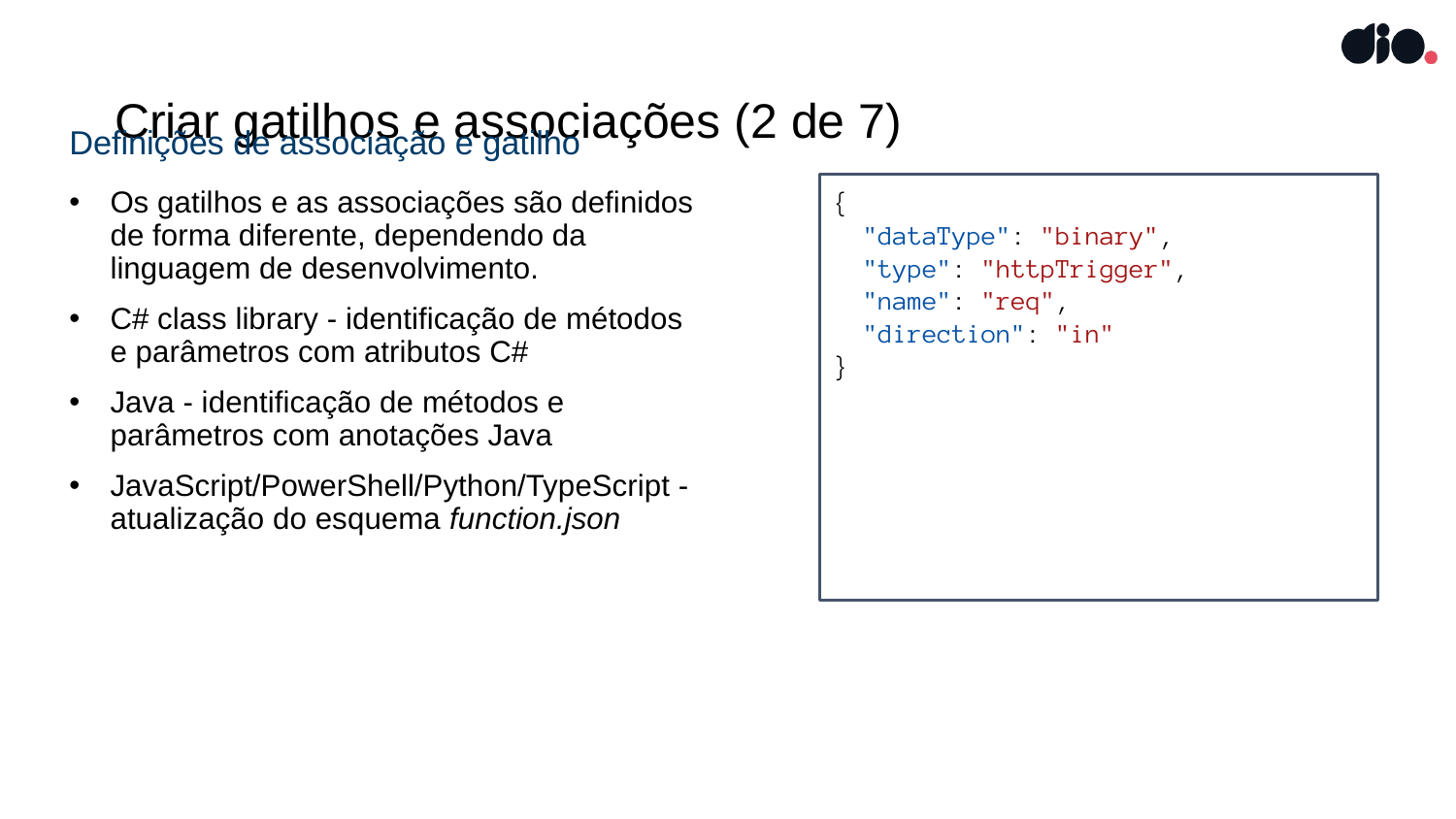

# Criar gatilhos e associações (2 de 7)
Definições de associação e gatilho
{
  "dataType": "binary",
  "type": "httpTrigger",
  "name": "req",
  "direction": "in"
}
Os gatilhos e as associações são definidos de forma diferente, dependendo da linguagem de desenvolvimento.
C# class library - identificação de métodos
e parâmetros com atributos C#
Java - identificação de métodos e parâmetros com anotações Java
JavaScript/PowerShell/Python/TypeScript - atualização do esquema function.json